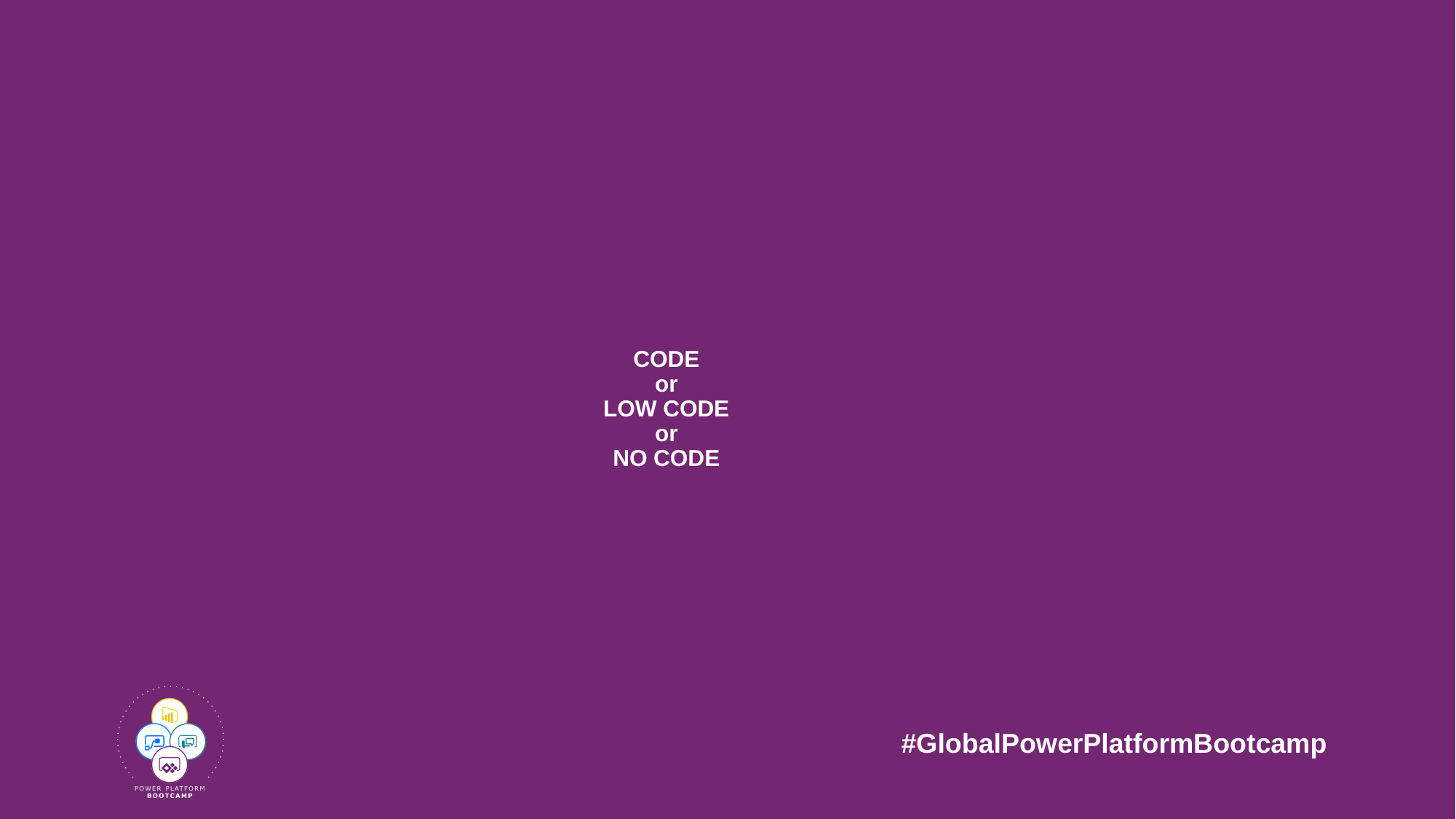

# CODE or LOW CODE or NO CODE